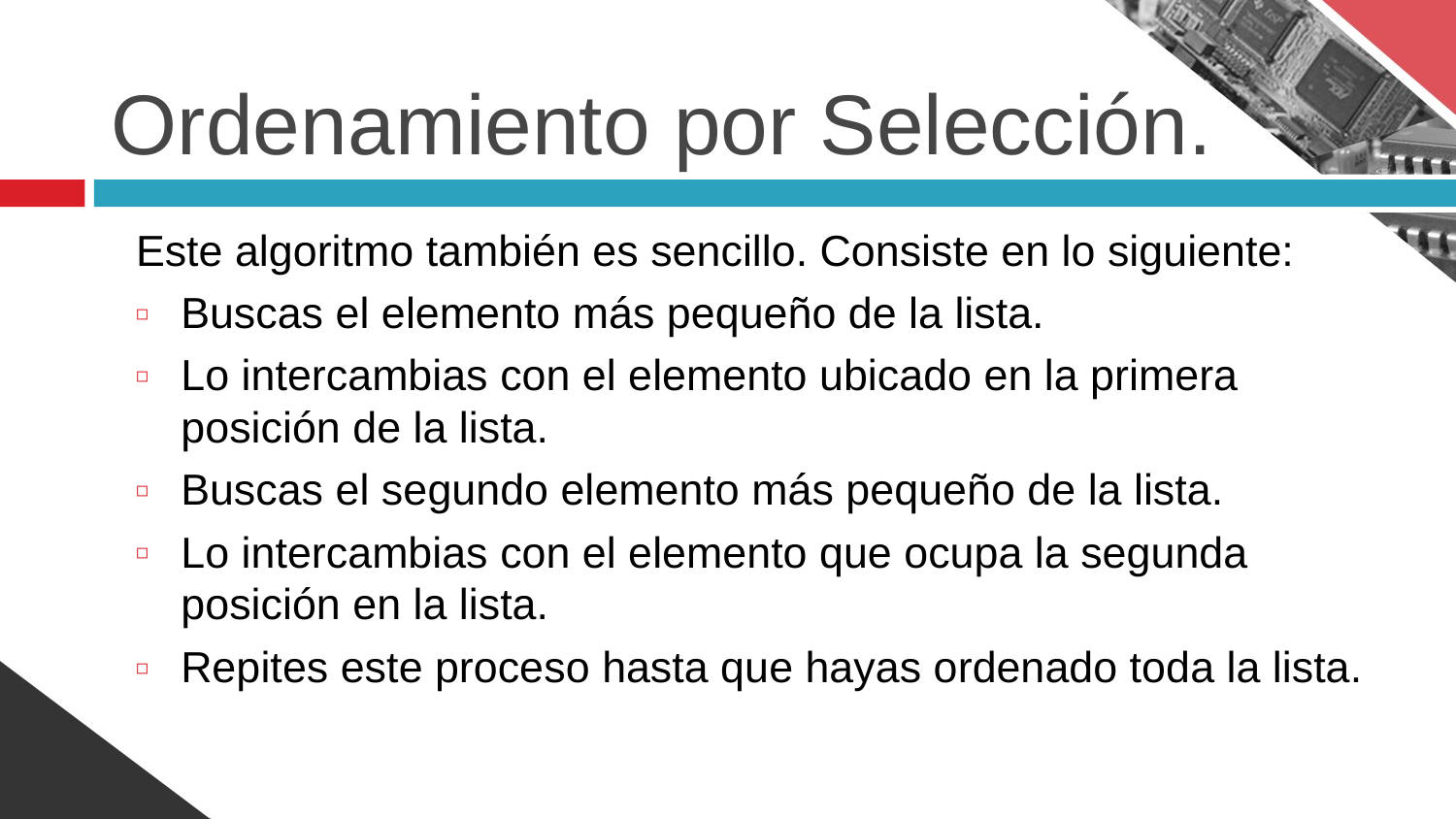

# Ordenamiento por Selección.
Este algoritmo también es sencillo. Consiste en lo siguiente:
Buscas el elemento más pequeño de la lista.
Lo intercambias con el elemento ubicado en la primera posición de la lista.
Buscas el segundo elemento más pequeño de la lista.
Lo intercambias con el elemento que ocupa la segunda posición en la lista.
Repites este proceso hasta que hayas ordenado toda la lista.